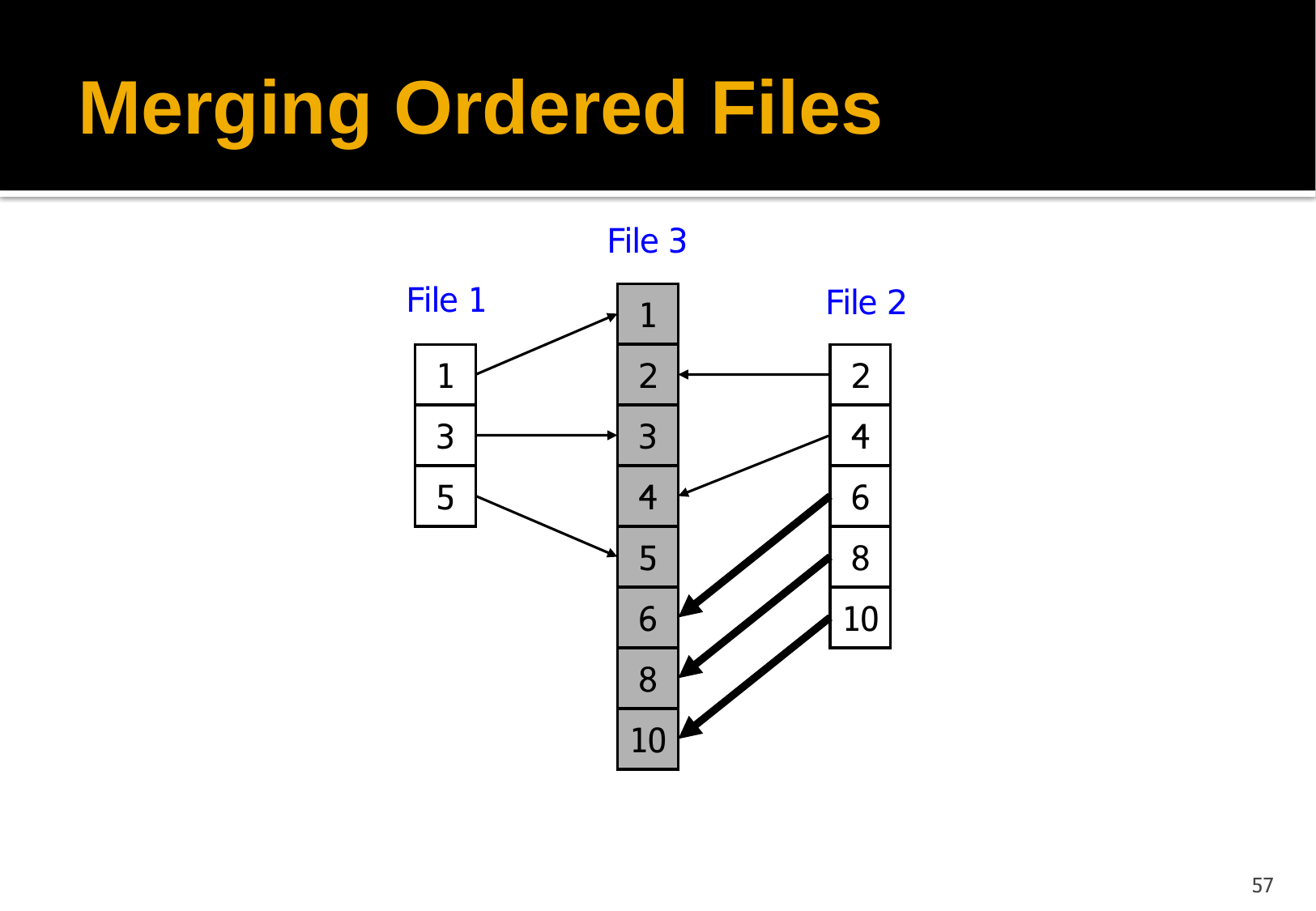

# Merging Ordered Files
File 3
File 1
File 2
1

1
2
2

3
3
4

5
4
6

5
8

6
10

8
10
57